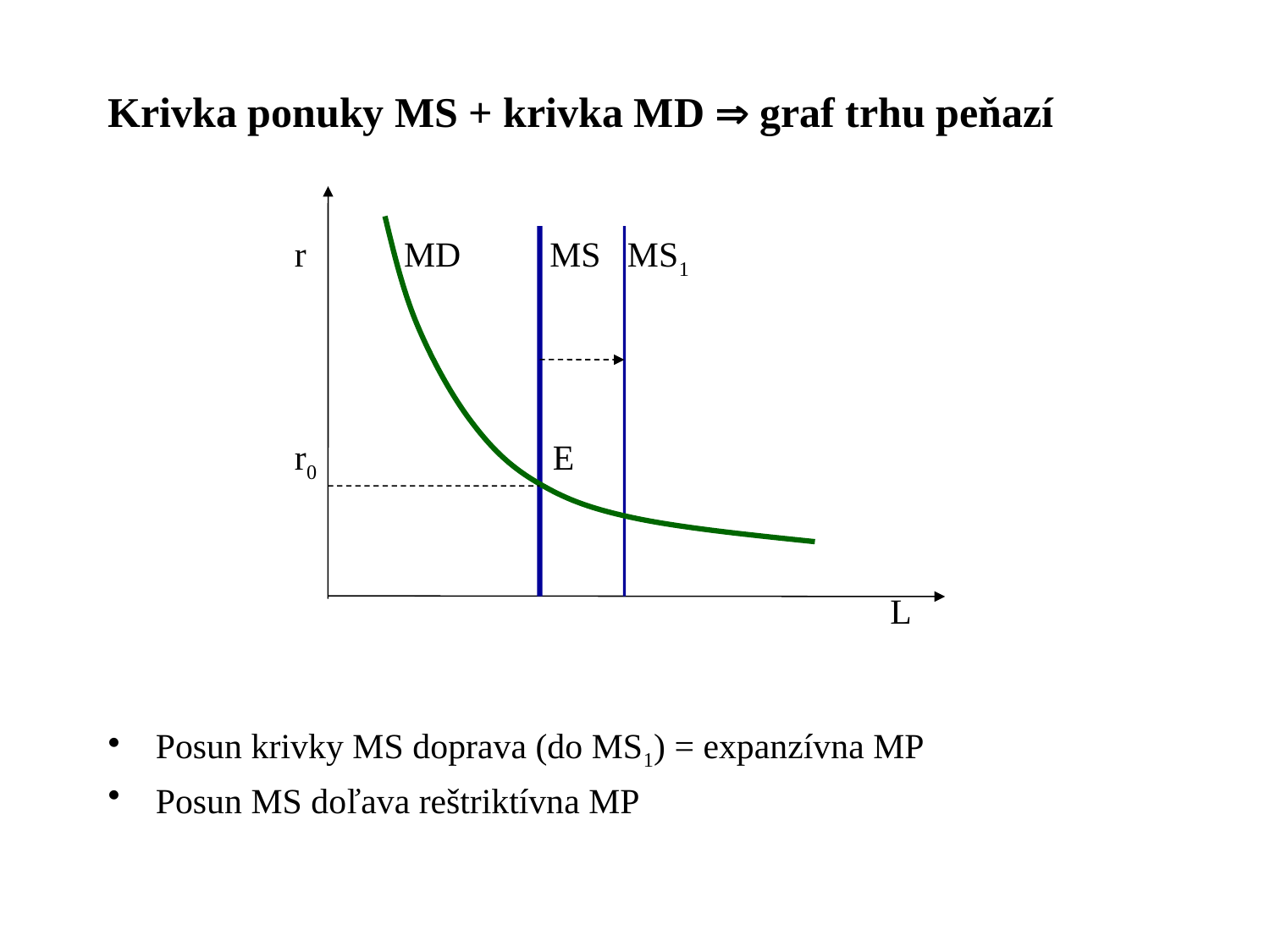

# Krivka ponuky MS + krivka MD ⇒ graf trhu peňazí

                     r           MD          MS   MS1

                     r0                           E

                                                                                        L
Posun krivky MS doprava (do MS1) = expanzívna MP
Posun MS doľava reštriktívna MP